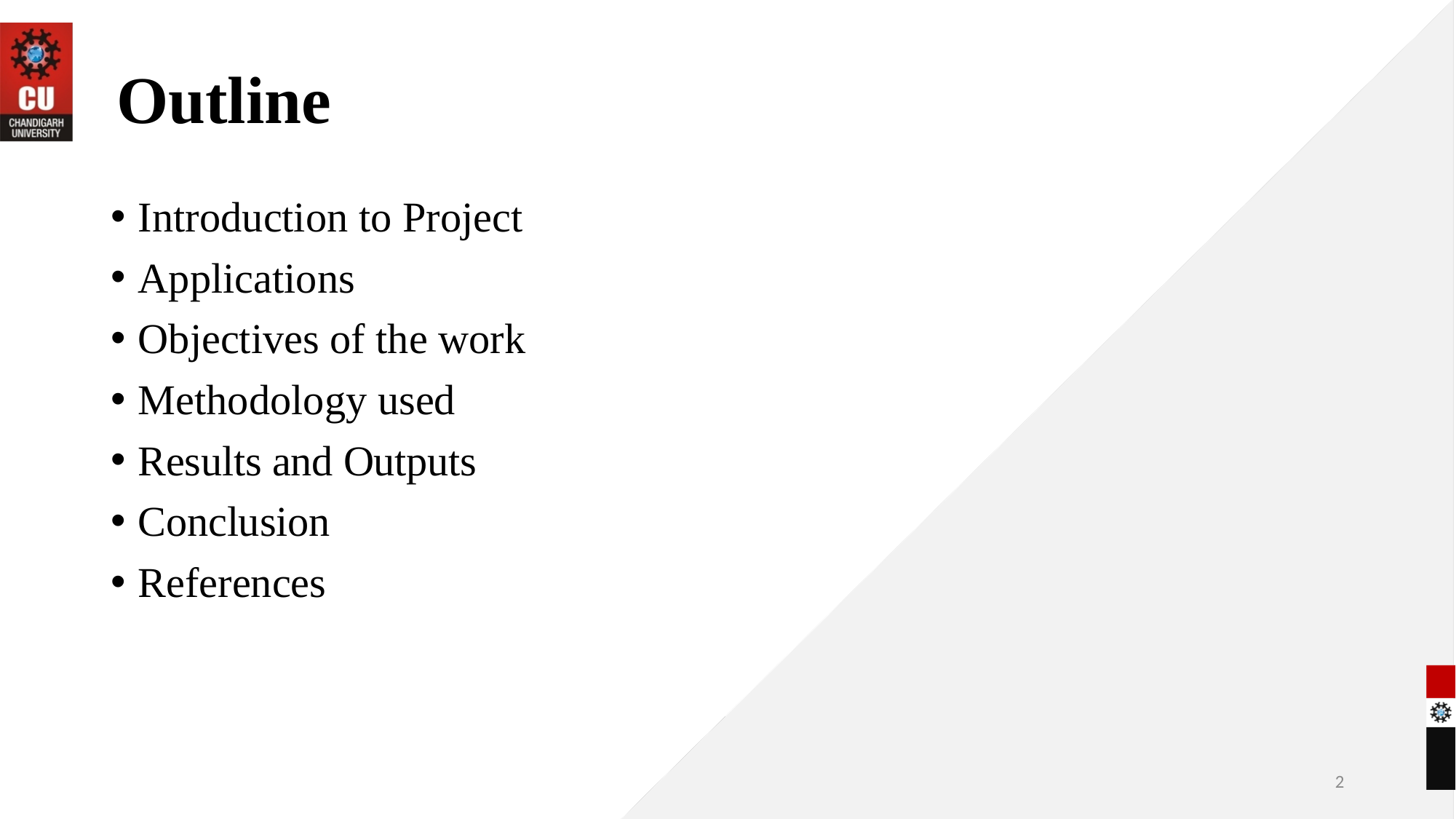

# Outline
Introduction to Project
Applications
Objectives of the work
Methodology used
Results and Outputs
Conclusion
References

2